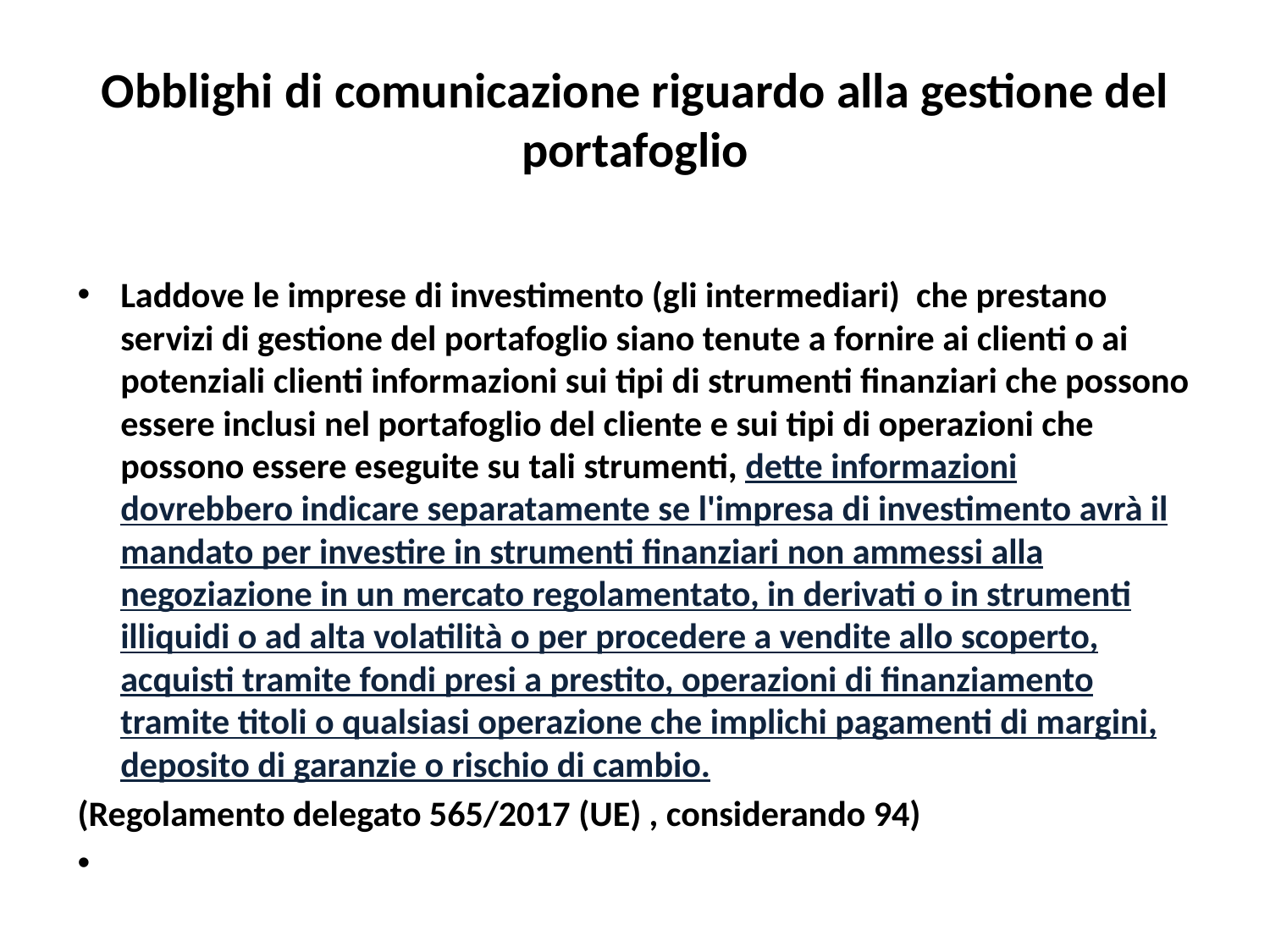

# Obblighi di comunicazione riguardo alla gestione del portafoglio
Laddove le imprese di investimento (gli intermediari)  che prestano servizi di gestione del portafoglio siano tenute a fornire ai clienti o ai potenziali clienti informazioni sui tipi di strumenti finanziari che possono essere inclusi nel portafoglio del cliente e sui tipi di operazioni che possono essere eseguite su tali strumenti, dette informazioni dovrebbero indicare separatamente se l'impresa di investimento avrà il mandato per investire in strumenti finanziari non ammessi alla negoziazione in un mercato regolamentato, in derivati o in strumenti illiquidi o ad alta volatilità o per procedere a vendite allo scoperto, acquisti tramite fondi presi a prestito, operazioni di finanziamento tramite titoli o qualsiasi operazione che implichi pagamenti di margini, deposito di garanzie o rischio di cambio.
(Regolamento delegato 565/2017 (UE) , considerando 94)